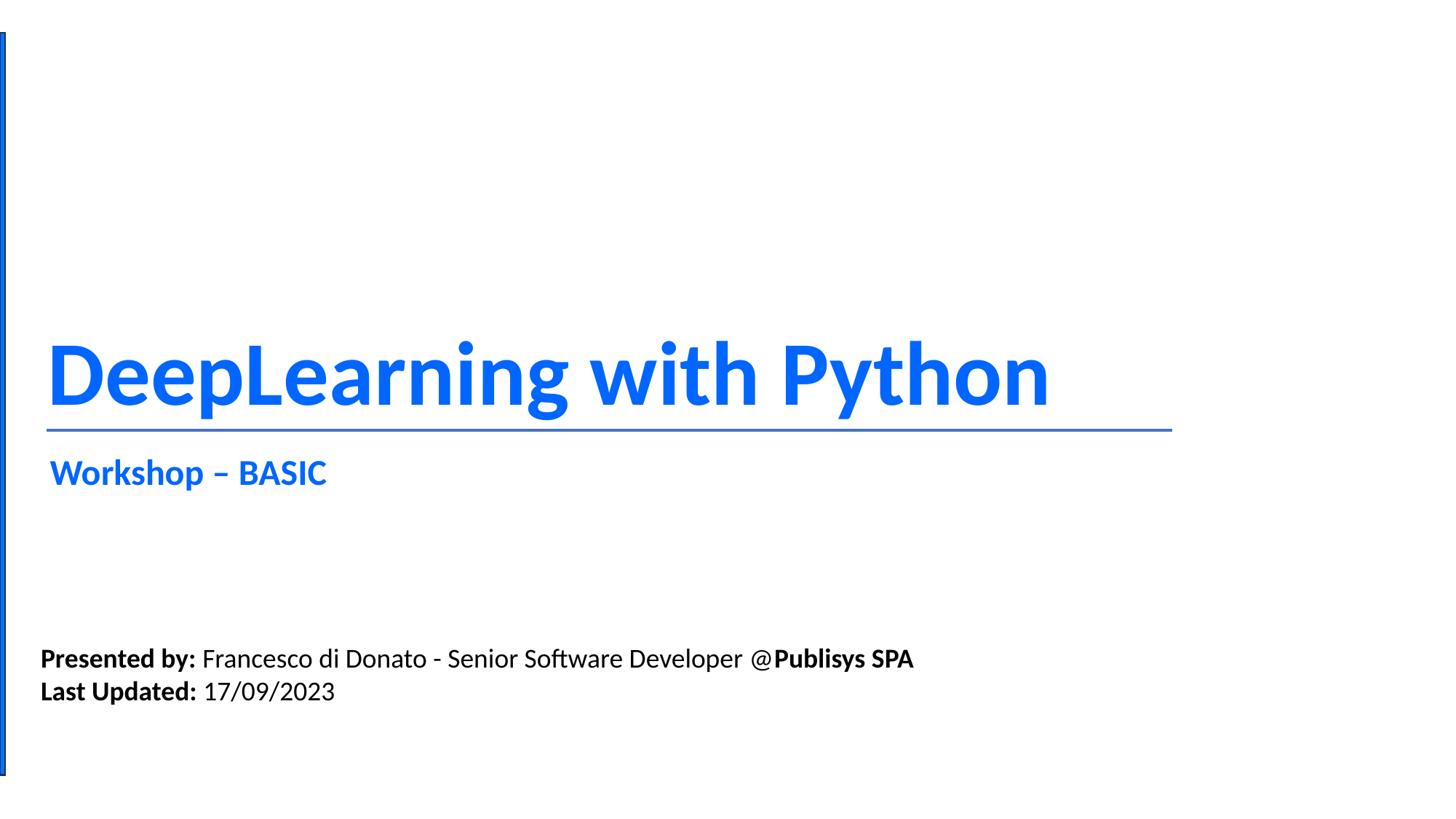

# DeepLearning with Python
Workshop – BASIC
Presented by: Francesco di Donato - Senior Software Developer @Publisys SPA
Last Updated: 17/09/2023